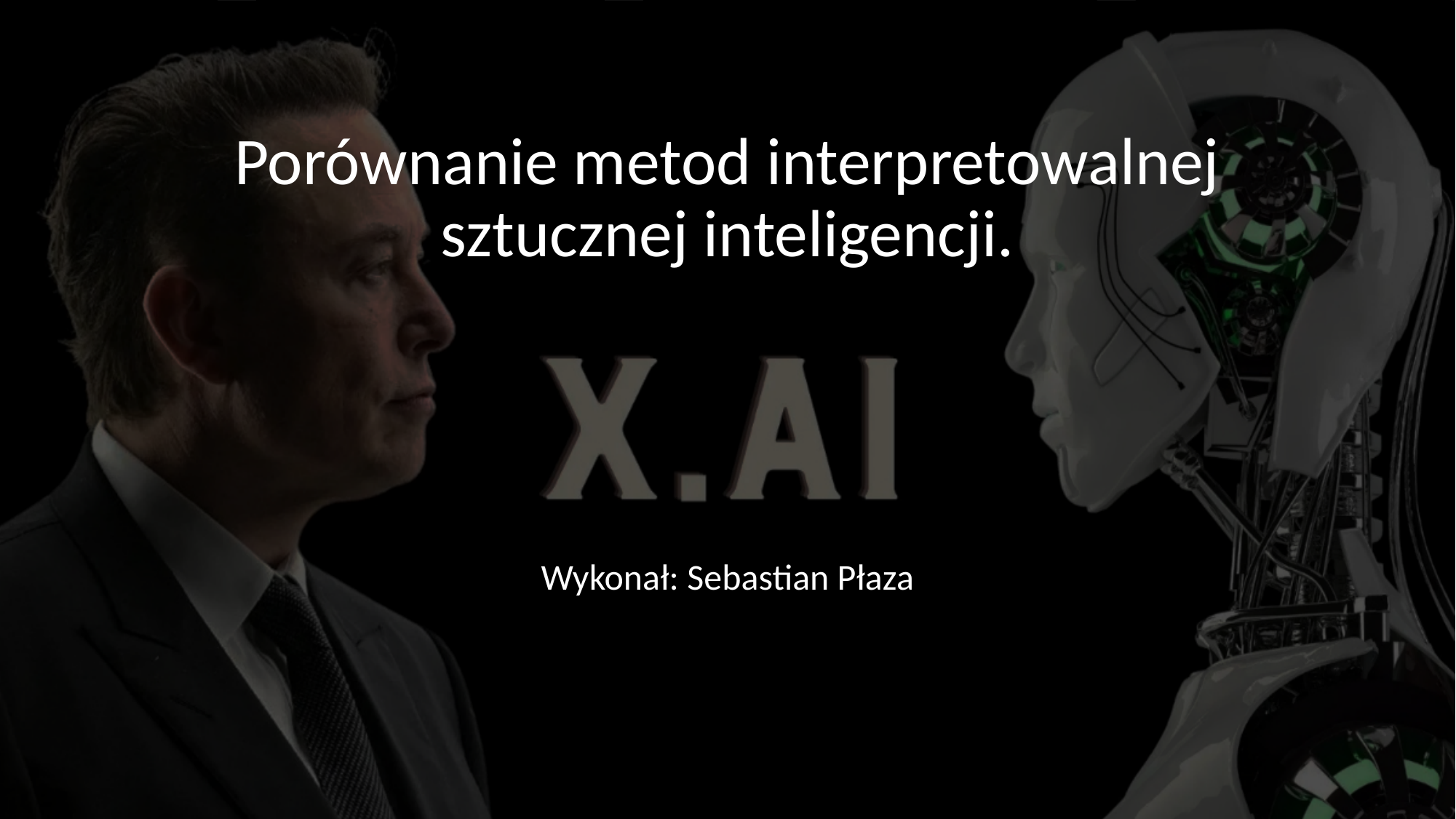

# Porównanie metod interpretowalnej sztucznej inteligencji.
Wykonał: Sebastian Płaza